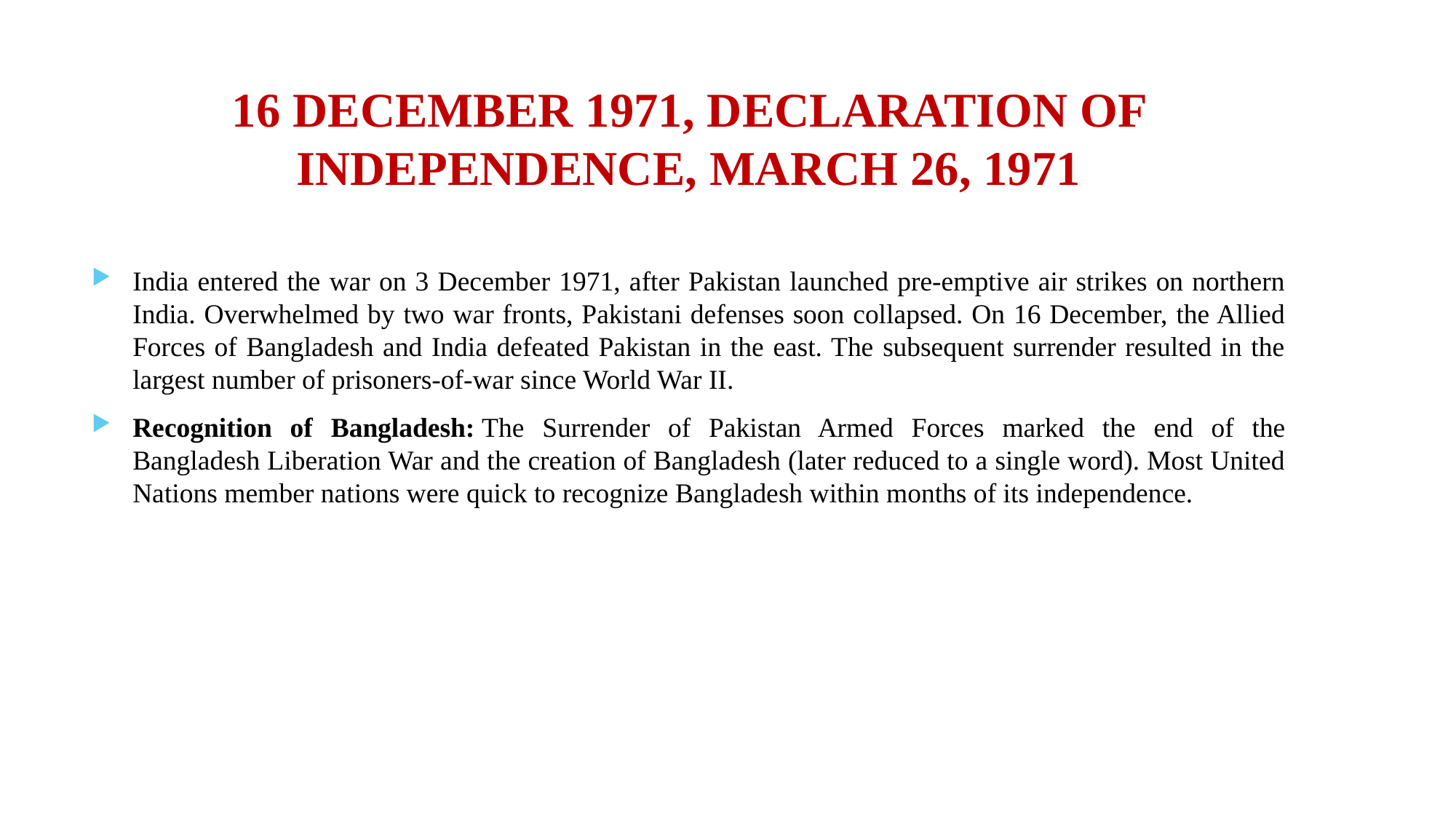

# 16 DECEMBER 1971, DECLARATION OF INDEPENDENCE, MARCH 26, 1971
India entered the war on 3 December 1971, after Pakistan launched pre-emptive air strikes on northern India. Overwhelmed by two war fronts, Pakistani defenses soon collapsed. On 16 December, the Allied Forces of Bangladesh and India defeated Pakistan in the east. The subsequent surrender resulted in the largest number of prisoners-of-war since World War II.
Recognition of Bangladesh: The Surrender of Pakistan Armed Forces marked the end of the Bangladesh Liberation War and the creation of Bangladesh (later reduced to a single word). Most United Nations member nations were quick to recognize Bangladesh within months of its independence.